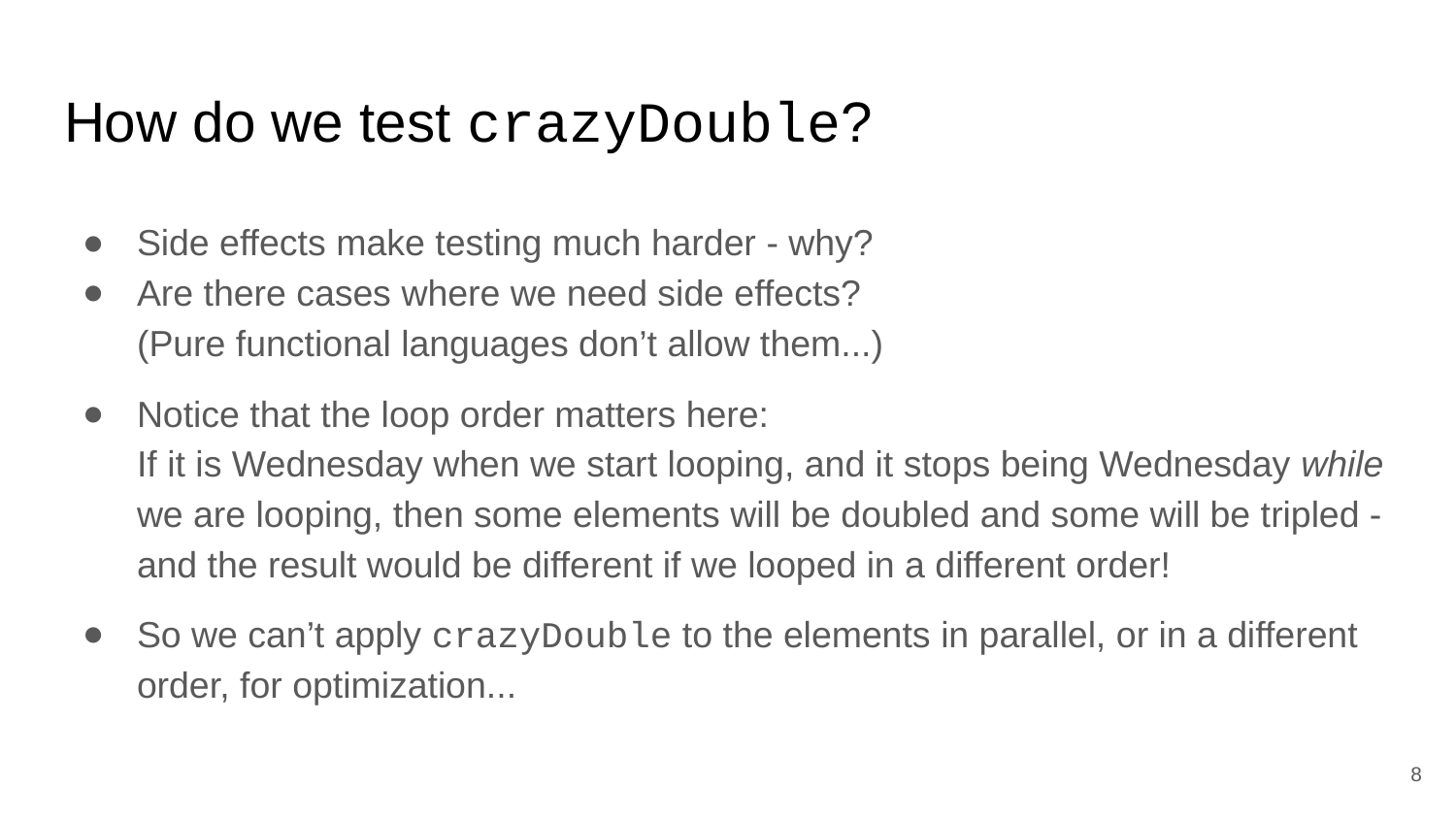

# How do we test crazyDouble?
Side effects make testing much harder - why?
Are there cases where we need side effects?
(Pure functional languages don’t allow them...)
Notice that the loop order matters here:
If it is Wednesday when we start looping, and it stops being Wednesday while we are looping, then some elements will be doubled and some will be tripled - and the result would be different if we looped in a different order!
So we can’t apply crazyDouble to the elements in parallel, or in a different order, for optimization...
8